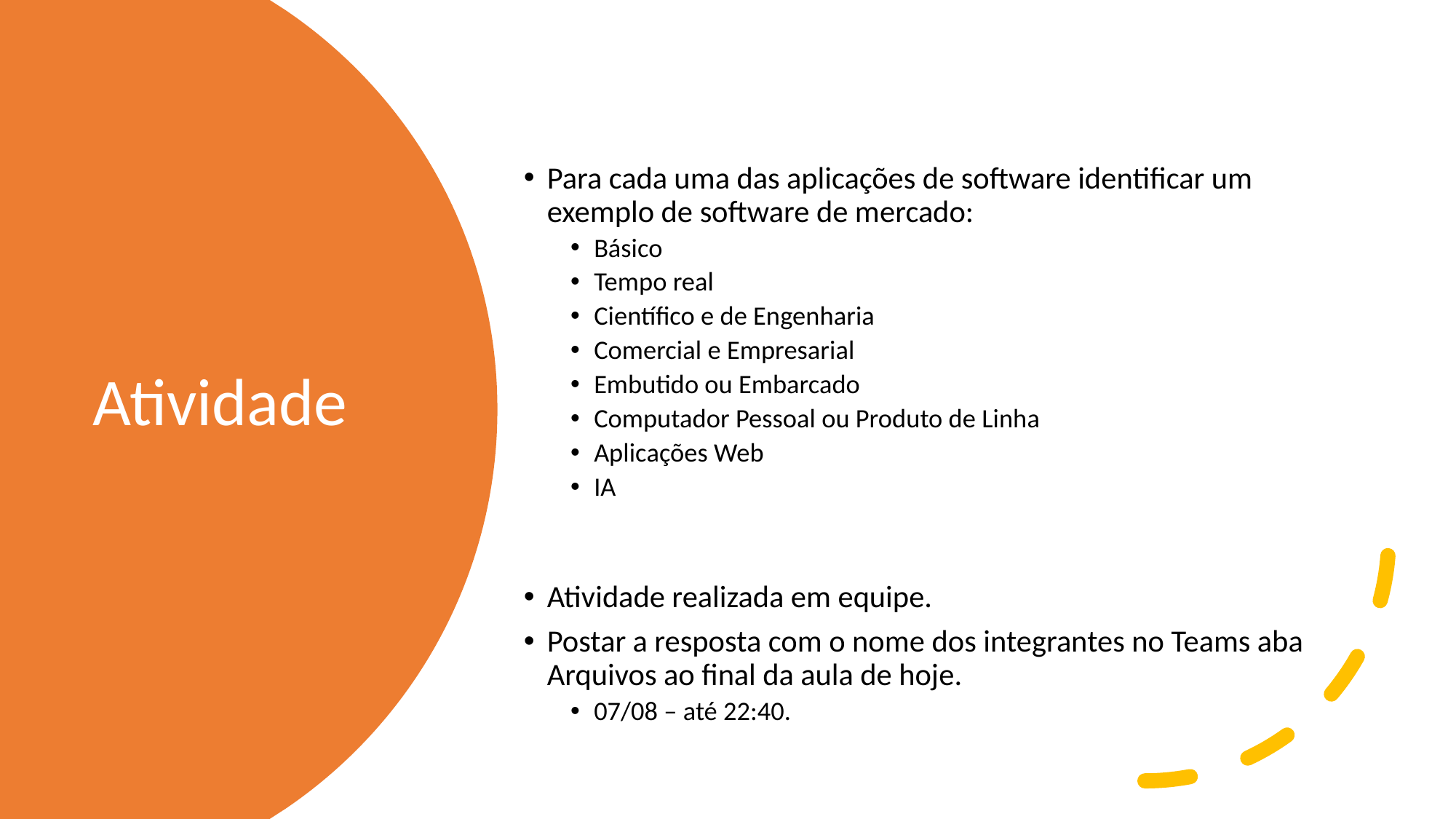

Para cada uma das aplicações de software identificar um exemplo de software de mercado:
Básico
Tempo real
Científico e de Engenharia
Comercial e Empresarial
Embutido ou Embarcado
Computador Pessoal ou Produto de Linha
Aplicações Web
IA

Atividade realizada em equipe.
Postar a resposta com o nome dos integrantes no Teams aba Arquivos ao final da aula de hoje.
07/08 – até 22:40.

# Atividade